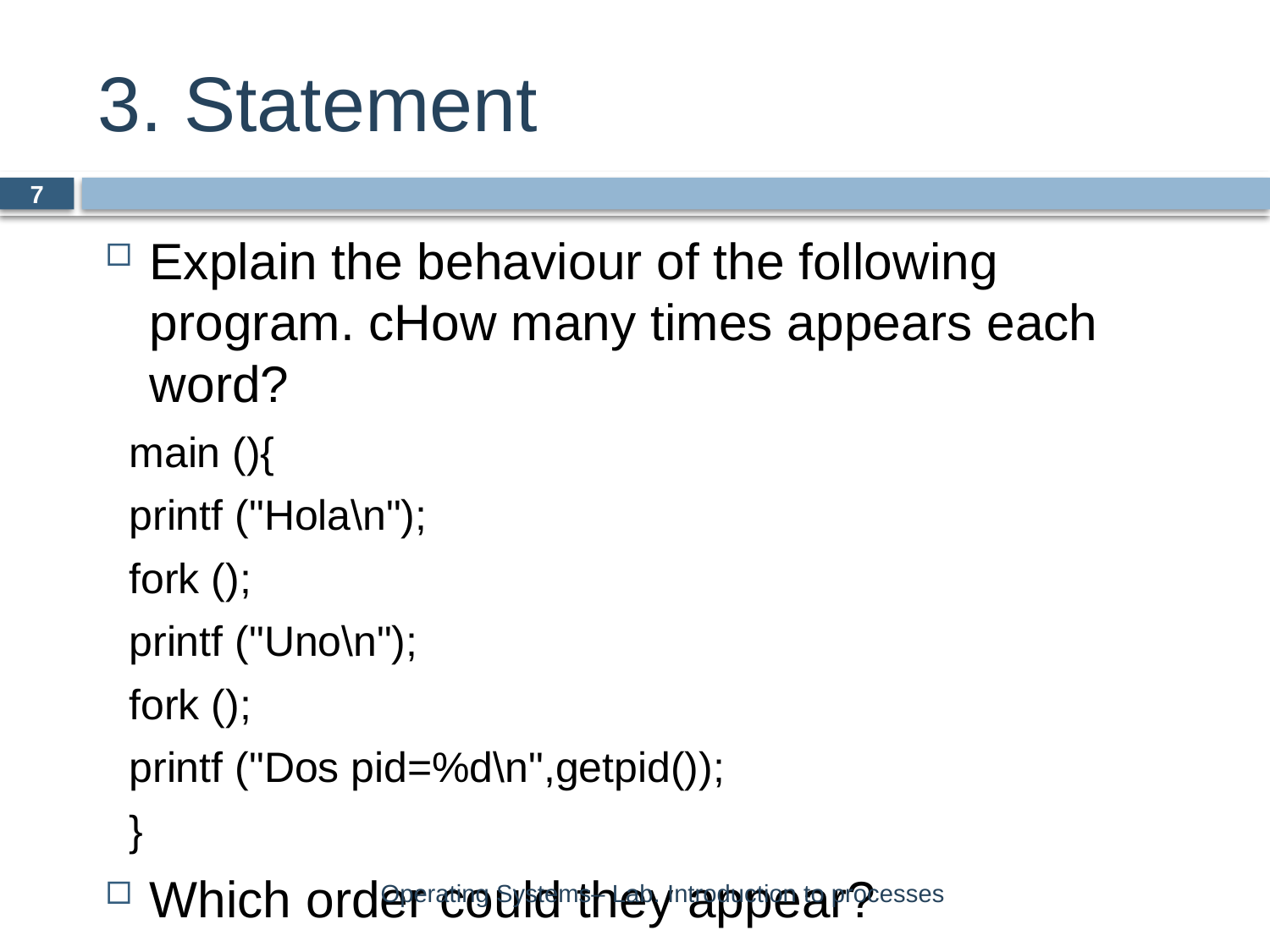

# 3. Statement
7
Explain the behaviour of the following program. cHow many times appears each word?
  main (){
  printf ("Hola\n");
  fork ();
  printf ("Uno\n");
  fork ();
  printf ("Dos pid=%d\n",getpid());
  }
Which order could they appear?

Operating Systems– Lab. Introduction to processes